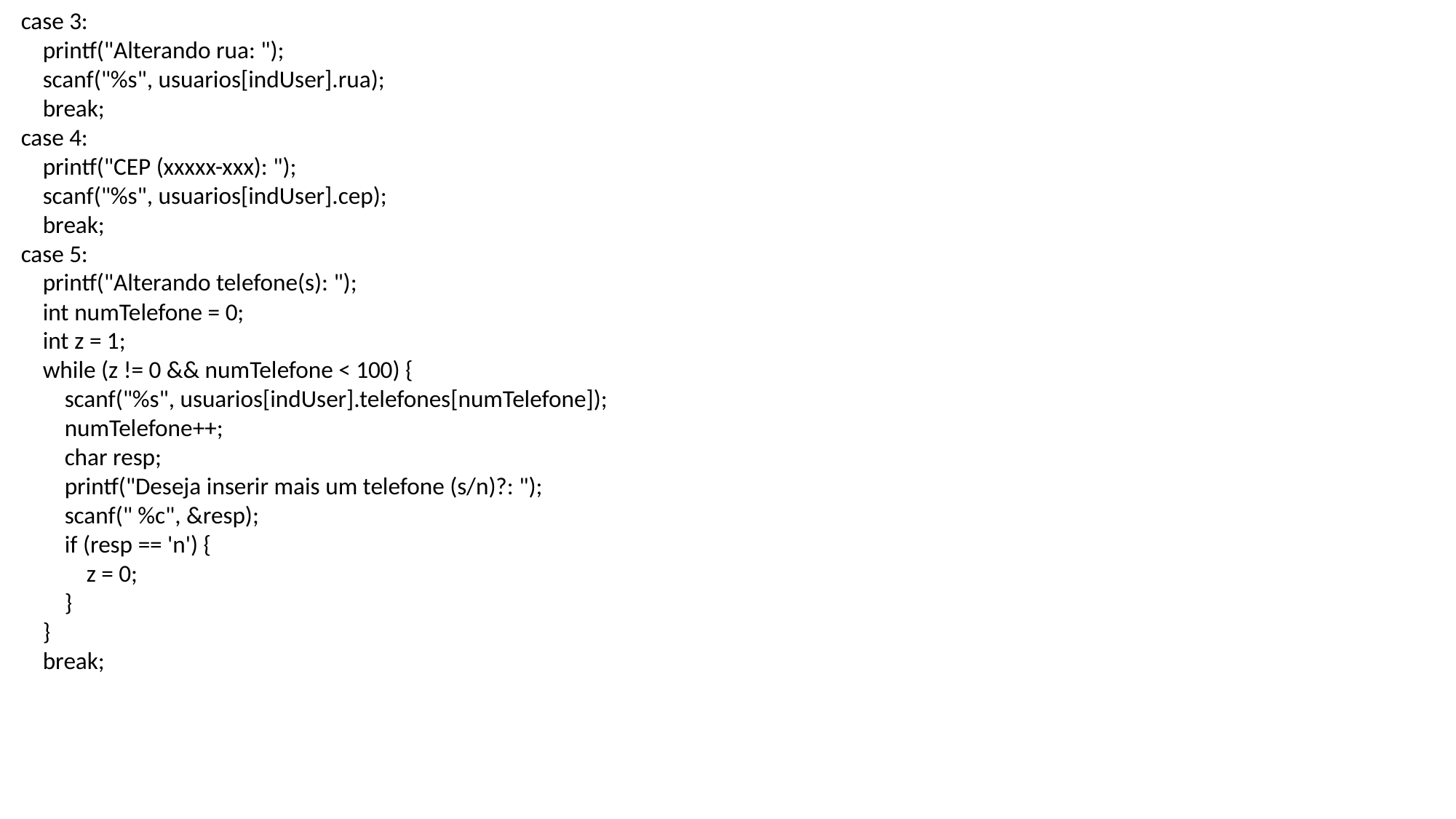

case 3:
            printf("Alterando rua: ");
            scanf("%s", usuarios[indUser].rua);
            break;
        case 4:
            printf("CEP (xxxxx-xxx): ");
            scanf("%s", usuarios[indUser].cep);
            break;
        case 5:
            printf("Alterando telefone(s): ");
            int numTelefone = 0;
            int z = 1;
            while (z != 0 && numTelefone < 100) {
                scanf("%s", usuarios[indUser].telefones[numTelefone]);
                numTelefone++;
                char resp;
                printf("Deseja inserir mais um telefone (s/n)?: ");
                scanf(" %c", &resp);
                if (resp == 'n') {
                    z = 0;
                }
            }
            break;